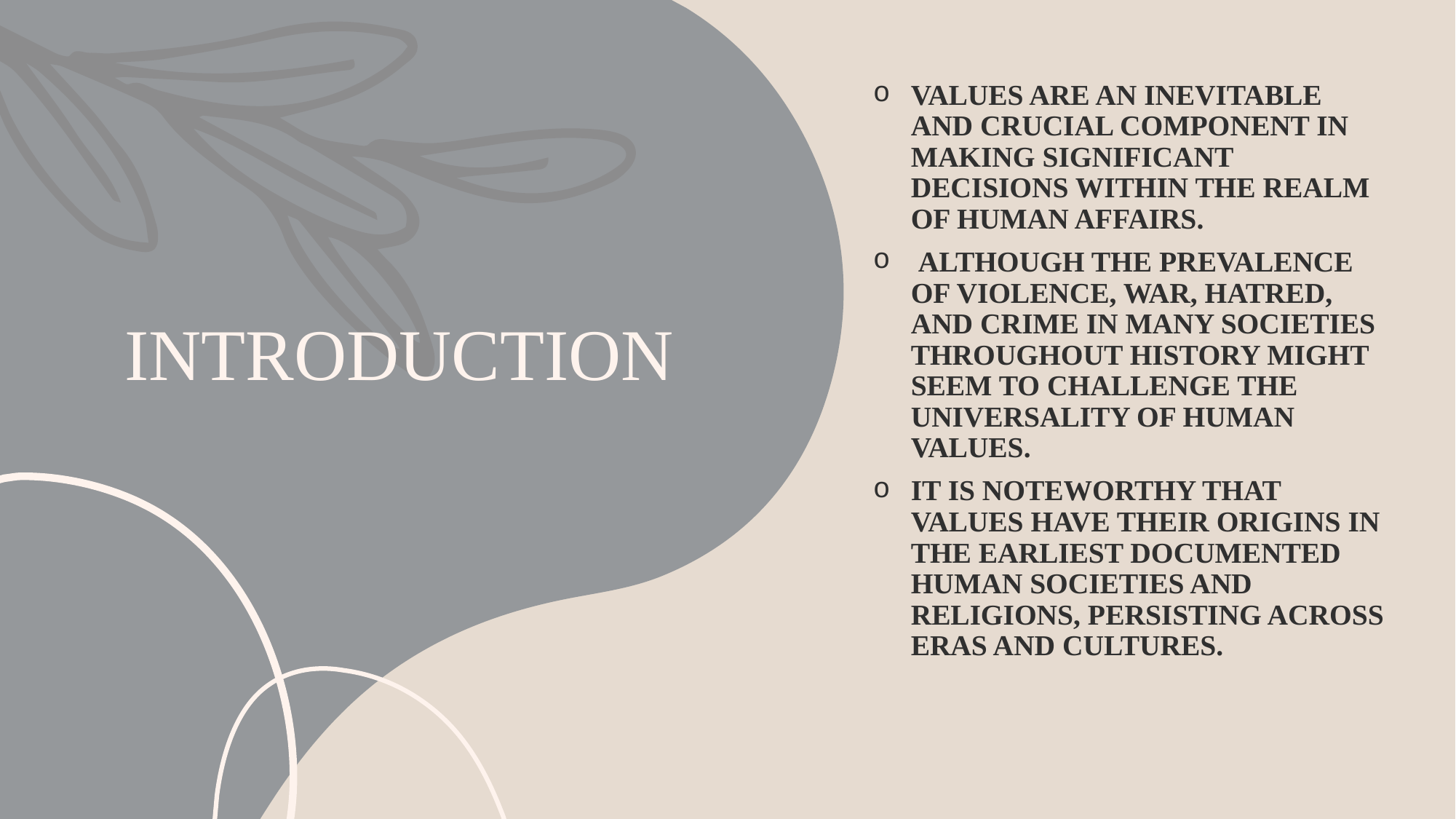

Values are an inevitable and crucial component in making significant decisions within the realm of human affairs.
 Although the prevalence of violence, war, hatred, and crime in many societies throughout history might seem to challenge the universality of human values.
it is noteworthy that values have their origins in the earliest documented human societies and religions, persisting across eras and cultures.
# INTRODUCTION